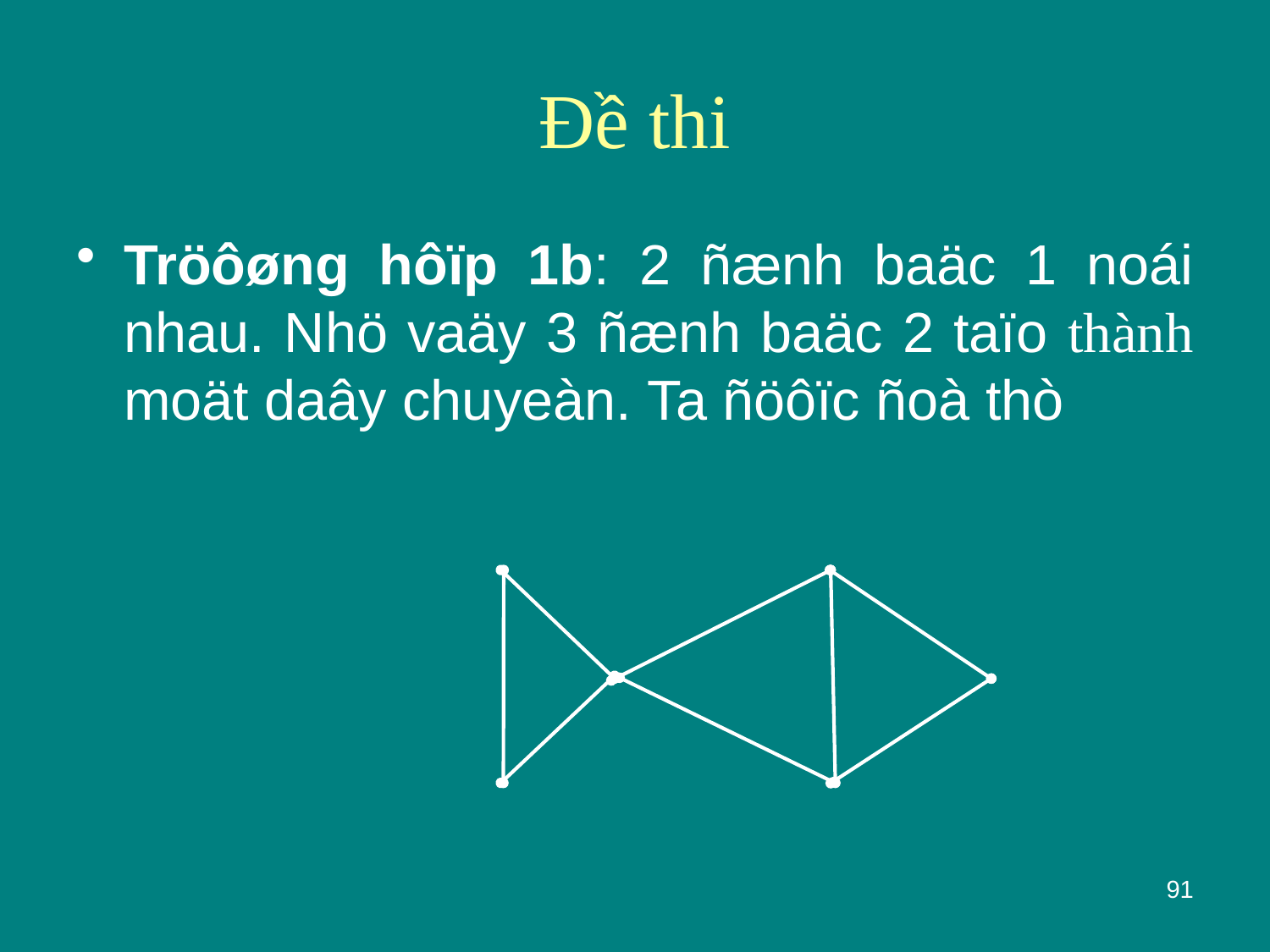

# Đề thi
Tröôøng hôïp 1b: 2 ñænh baäc 1 noái nhau. Nhö vaäy 3 ñænh baäc 2 taïo thành moät daây chuyeàn. Ta ñöôïc ñoà thò

91